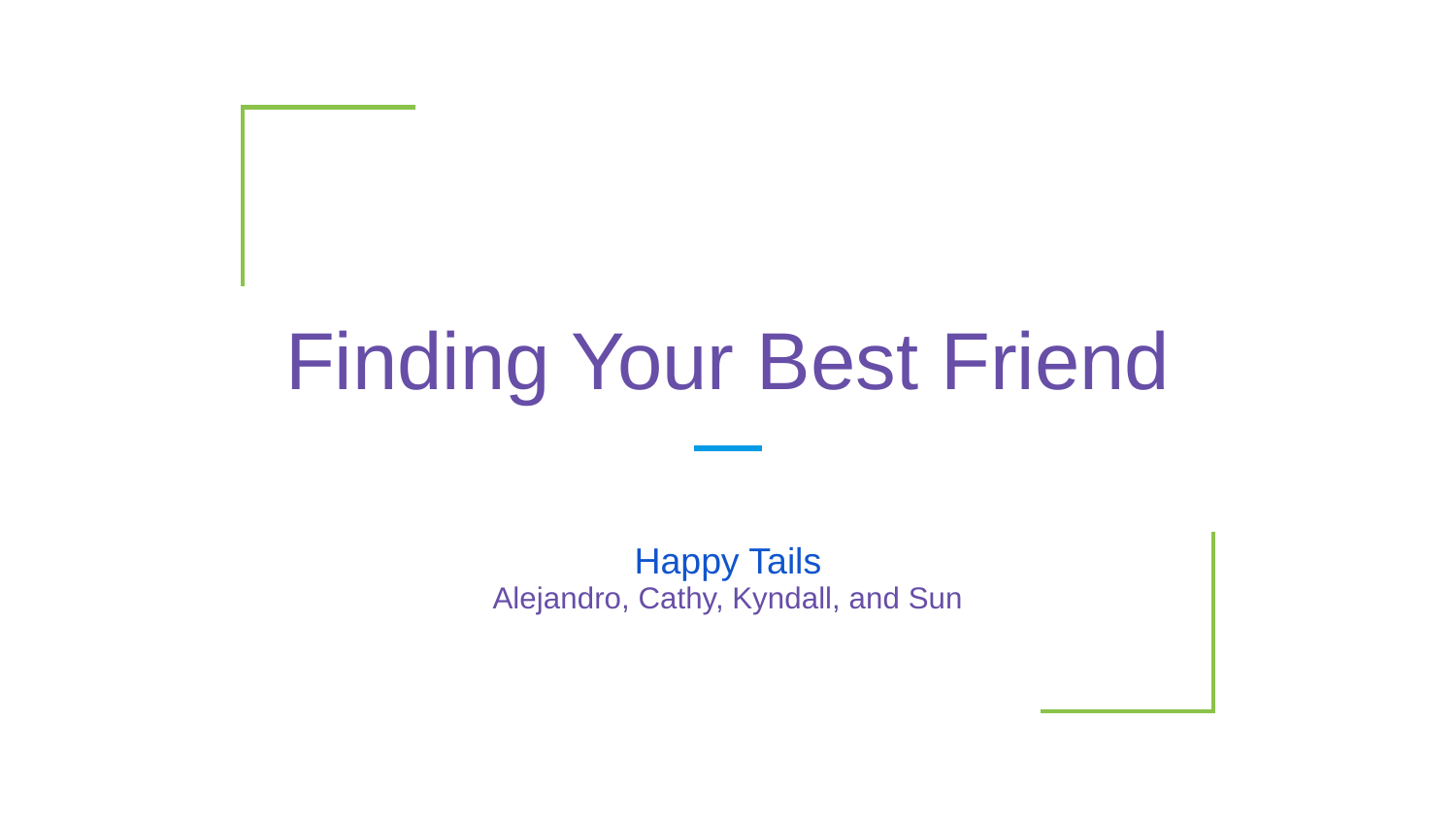

# Finding Your Best Friend

Happy Tails
Alejandro, Cathy, Kyndall, and Sun